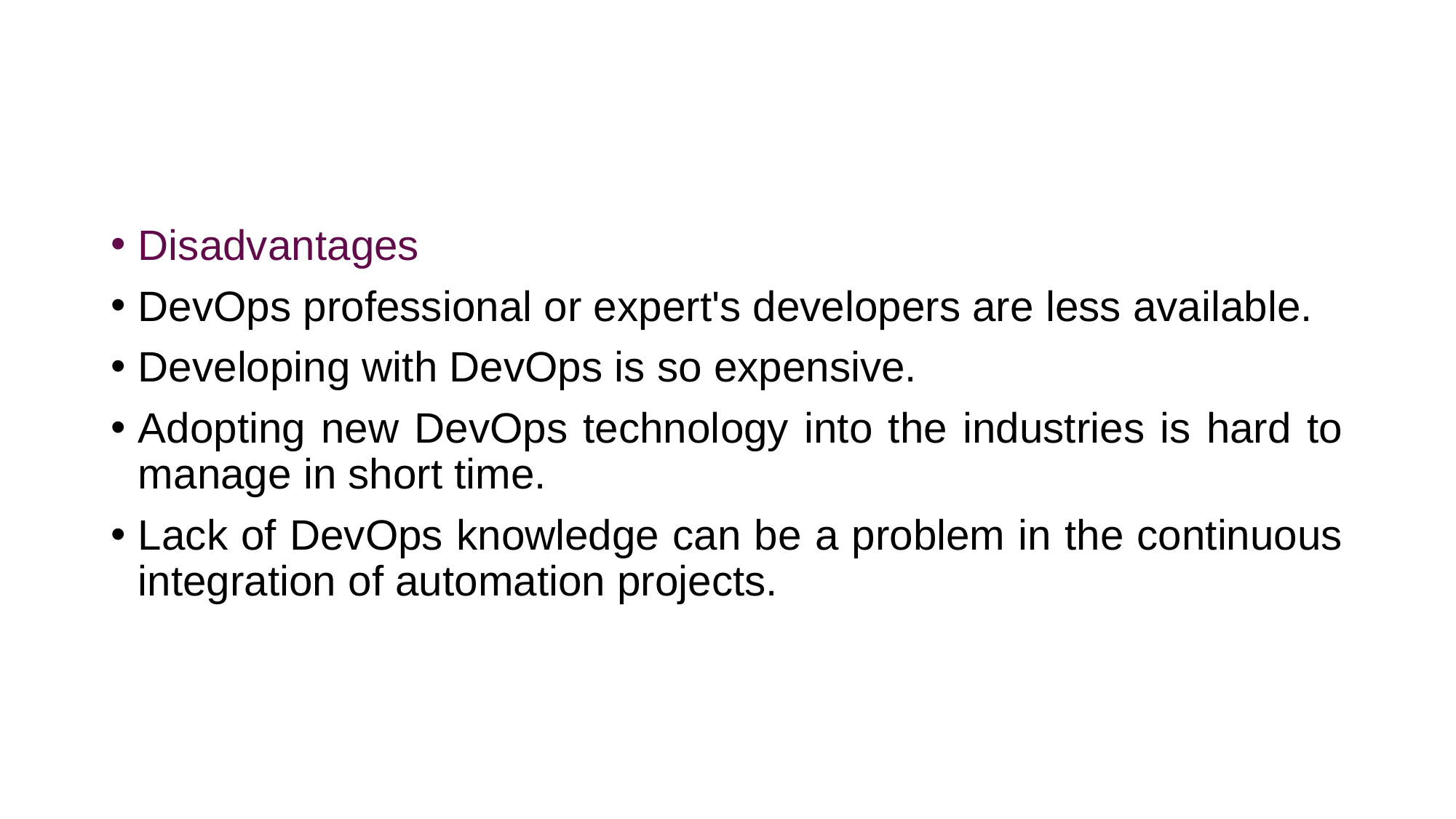

#
Disadvantages
DevOps professional or expert's developers are less available.
Developing with DevOps is so expensive.
Adopting new DevOps technology into the industries is hard to manage in short time.
Lack of DevOps knowledge can be a problem in the continuous integration of automation projects.